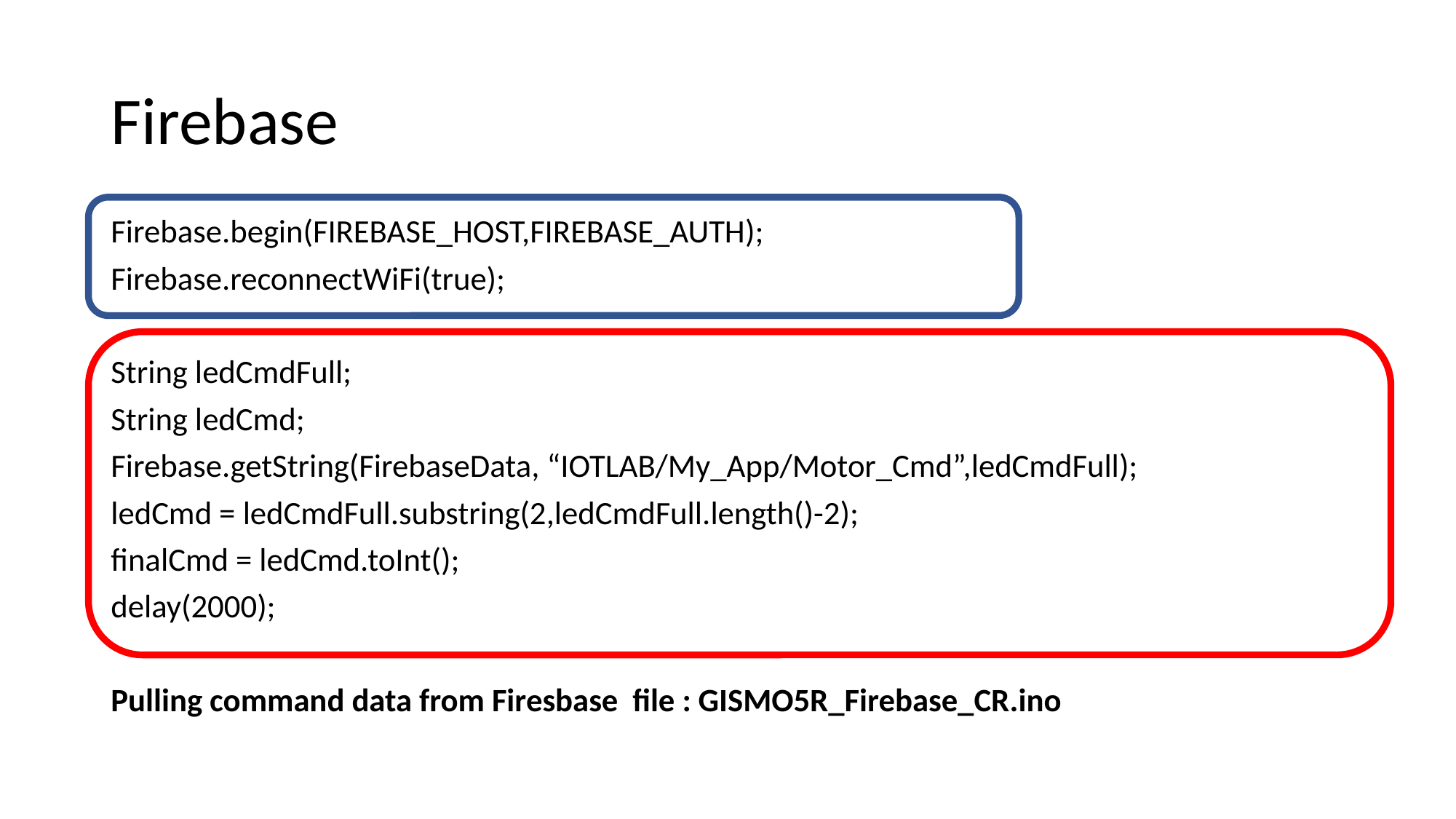

# Firebase
c
Firebase.begin(FIREBASE_HOST,FIREBASE_AUTH);
Firebase.reconnectWiFi(true);

String ledCmdFull;
String ledCmd;
Firebase.getString(FirebaseData, “IOTLAB/My_App/Motor_Cmd”,ledCmdFull);
ledCmd = ledCmdFull.substring(2,ledCmdFull.length()-2);
finalCmd = ledCmd.toInt();
delay(2000);

Pulling command data from Firesbase  file : GISMO5R_Firebase_CR.ino
c